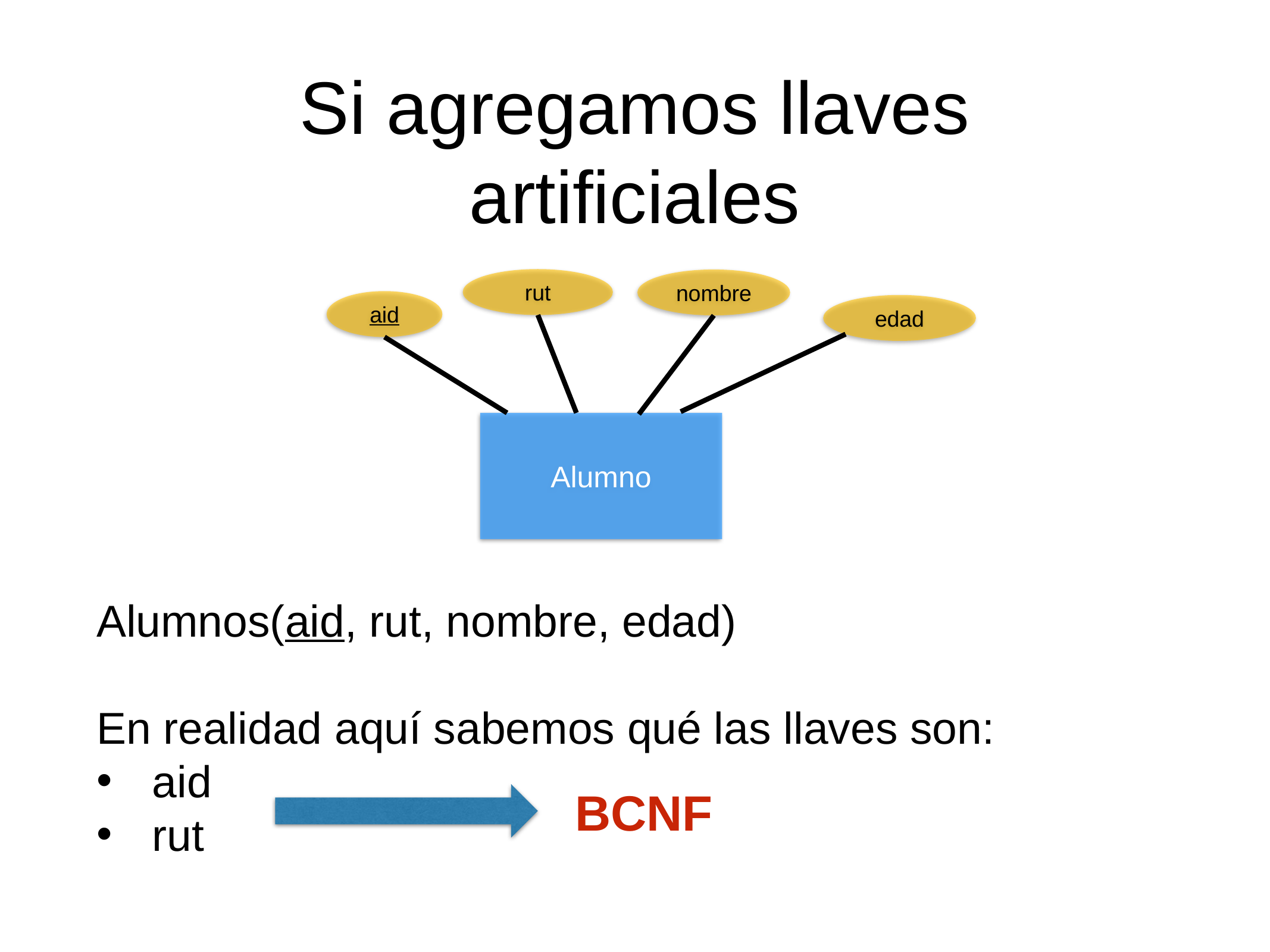

Si agregamos llaves artificiales
rut
nombre
aid
edad
Alumno
Alumnos(aid, rut, nombre, edad)

En realidad aquí sabemos qué las llaves son:
aid
rut
BCNF